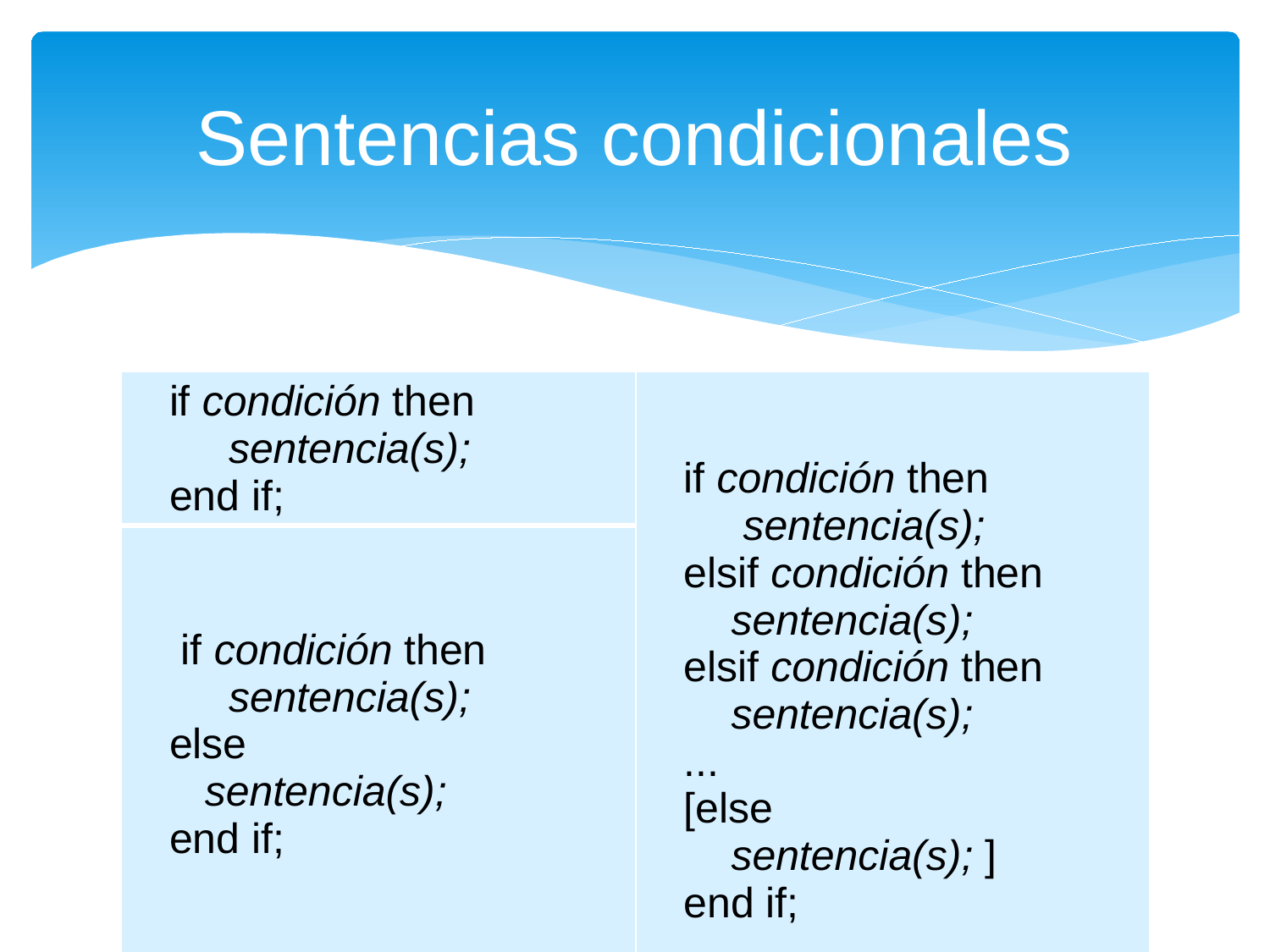

# Sentencias condicionales
| if condición then sentencia(s); end if; | if condición then sentencia(s); elsif condición then sentencia(s); elsif condición then sentencia(s); ... [else sentencia(s); ] end if; |
| --- | --- |
| if condición then sentencia(s); else sentencia(s); end if; |  |